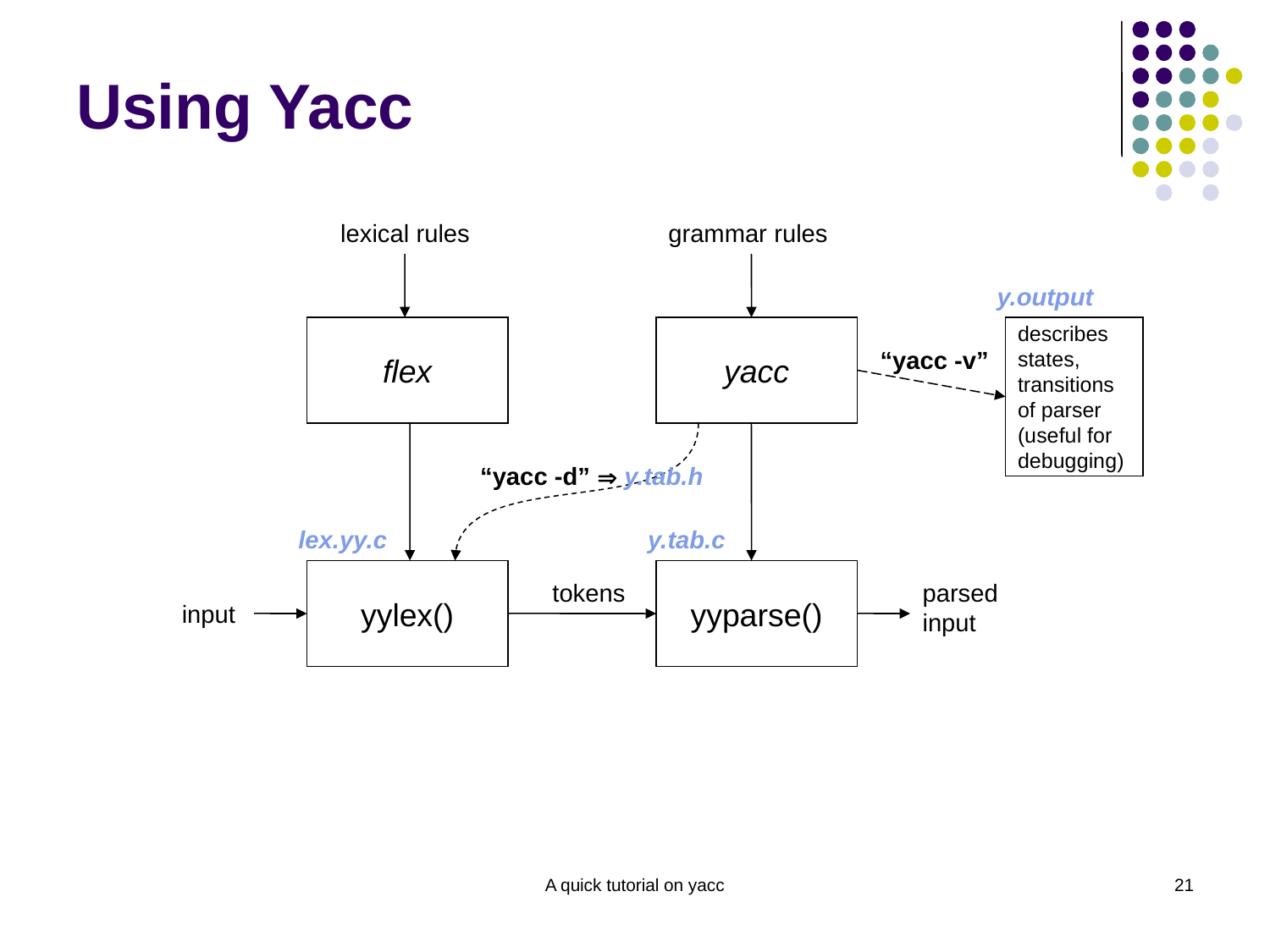

# Using Yacc
lexical rules
grammar rules

y.output
flex
yacc

describes
states,
transitions
of parser
(useful for
debugging)
“yacc -v”

“yacc -d” ⇒ y.tab.h
lex.yy.c
y.tab.c
yylex()

yyparse()
tokens
parsed input
input

A quick tutorial on yacc
21